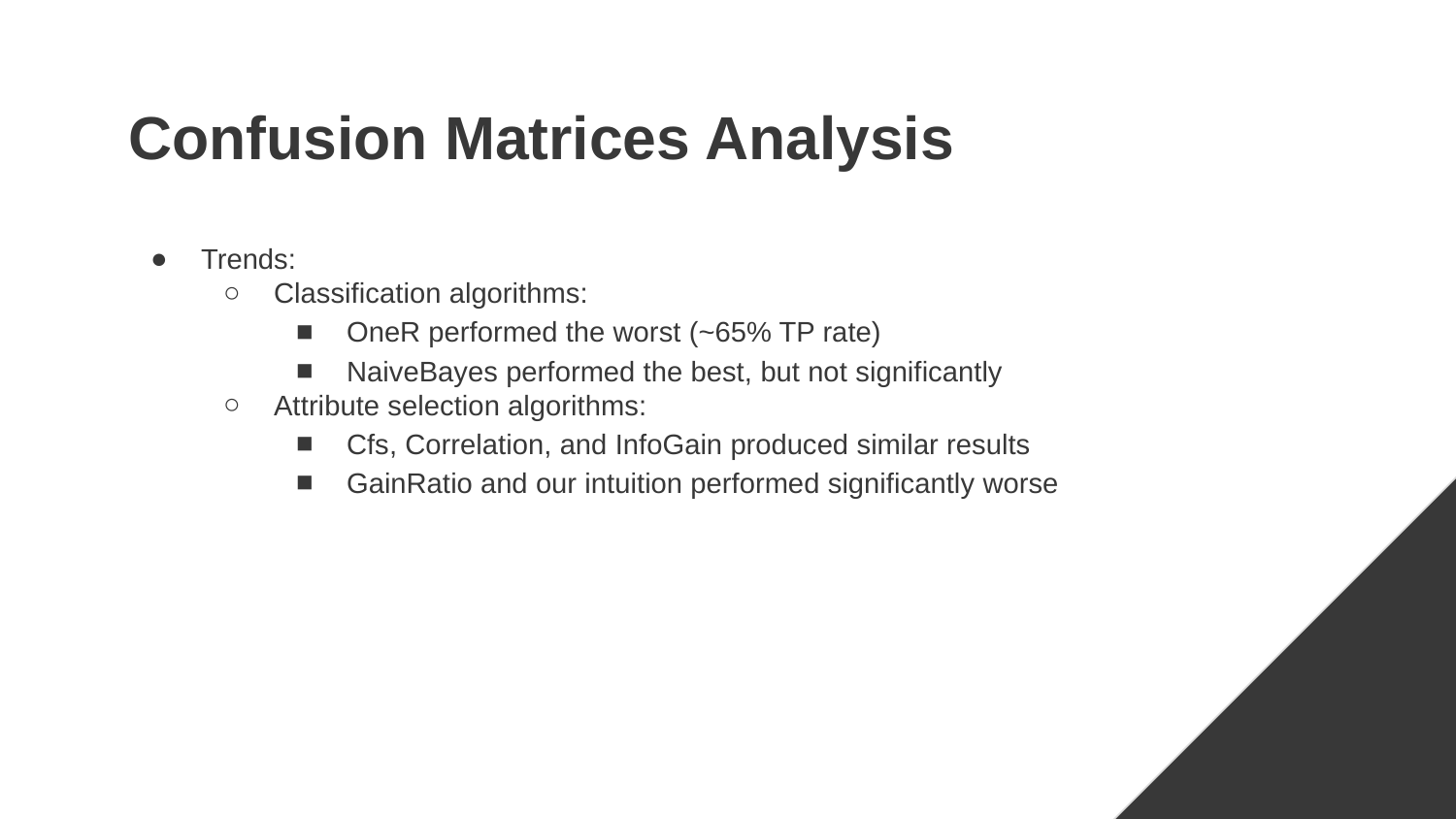

# Confusion Matrices Analysis

Trends:
Classification algorithms:
OneR performed the worst (~65% TP rate)
NaiveBayes performed the best, but not significantly
Attribute selection algorithms:
Cfs, Correlation, and InfoGain produced similar results
GainRatio and our intuition performed significantly worse